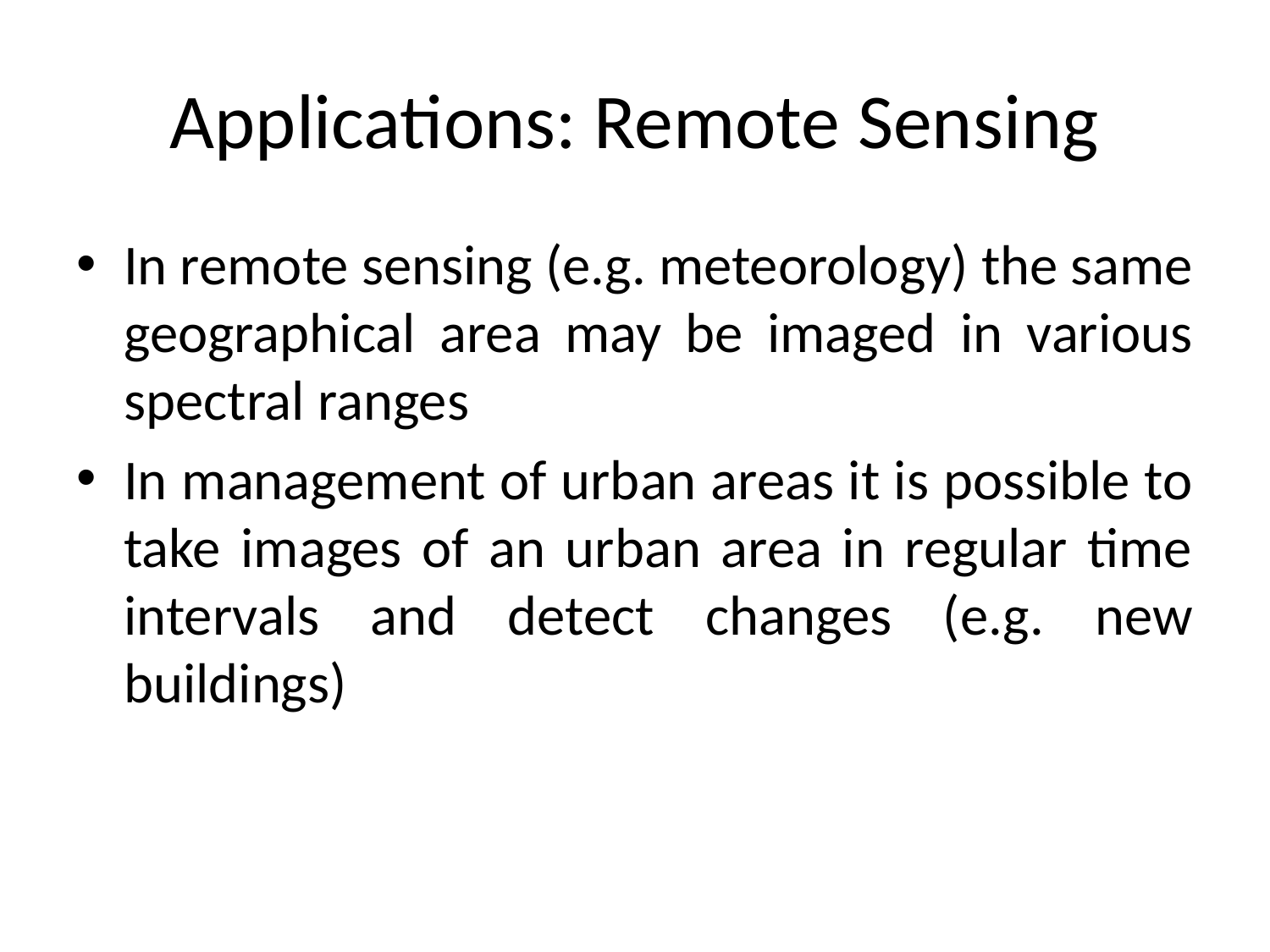

# Applications: Remote Sensing
In remote sensing (e.g. meteorology) the same geographical area may be imaged in various spectral ranges
In management of urban areas it is possible to take images of an urban area in regular time intervals and detect changes (e.g. new buildings)